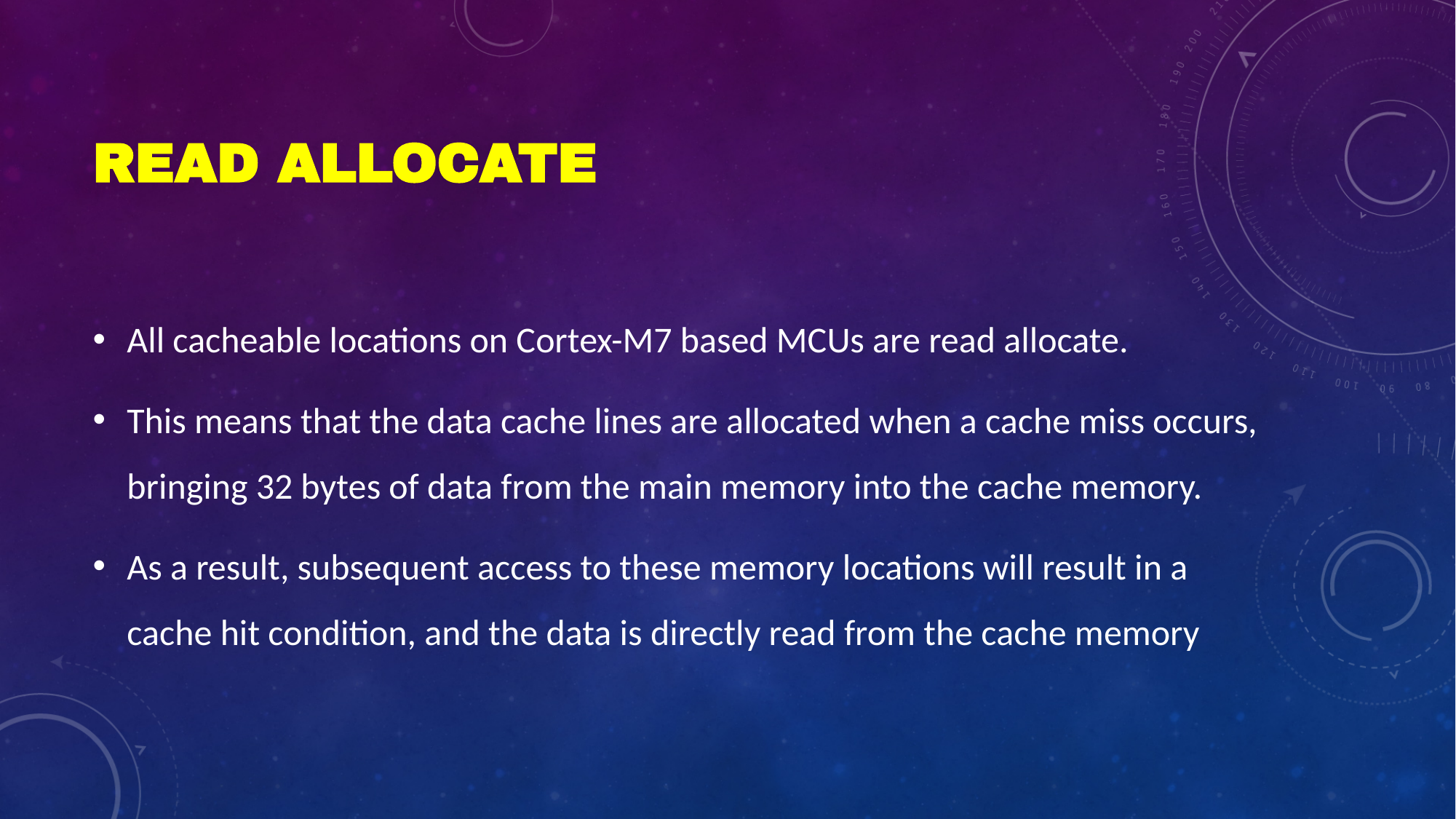

# READ ALLOCATE
All cacheable locations on Cortex-M7 based MCUs are read allocate.
This means that the data cache lines are allocated when a cache miss occurs, bringing 32 bytes of data from the main memory into the cache memory.
As a result, subsequent access to these memory locations will result in a cache hit condition, and the data is directly read from the cache memory